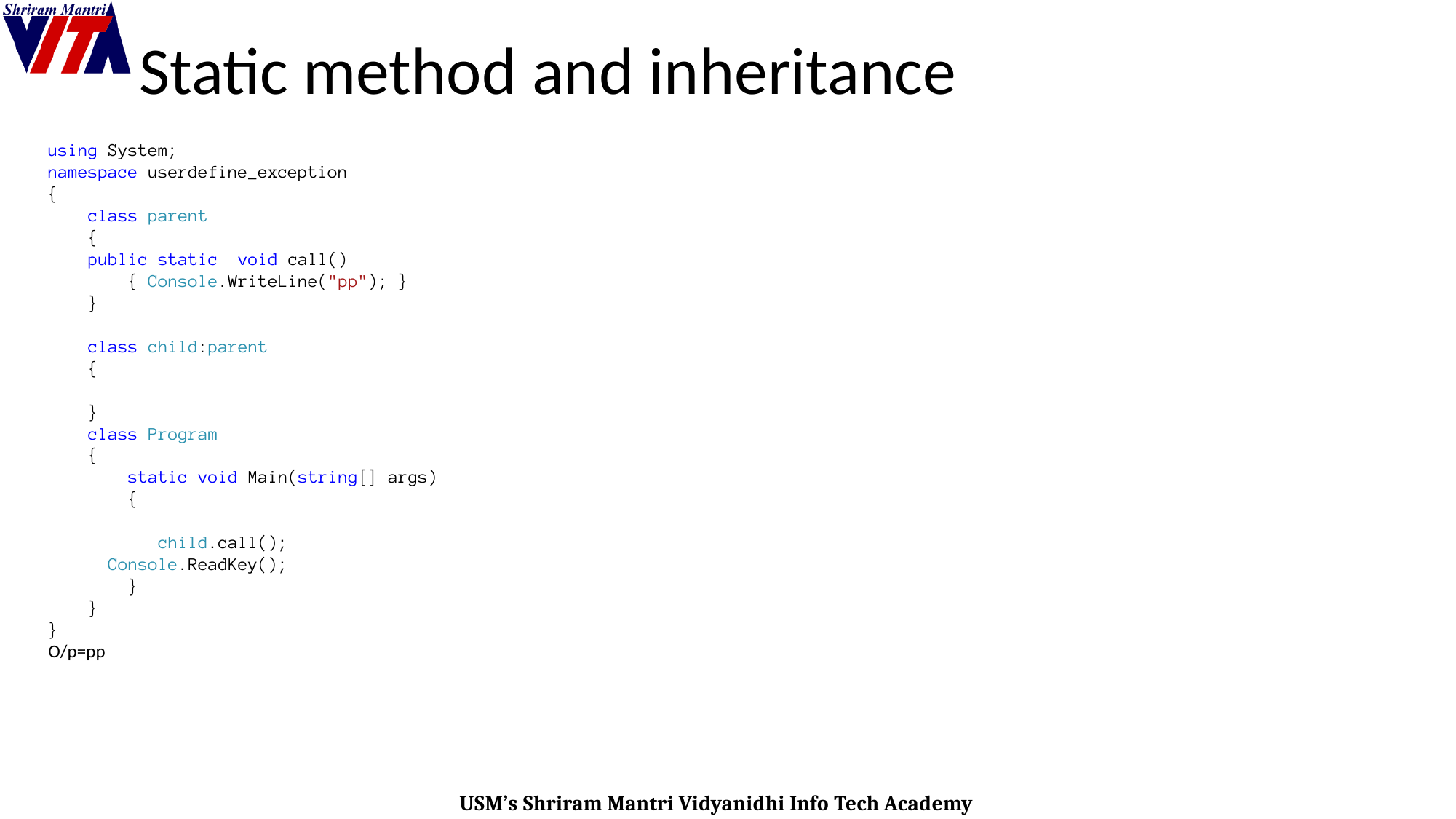

# Static method and inheritance
using System;
namespace userdefine_exception
{
    class parent
    {
    public static  void call()
        { Console.WriteLine("pp"); }
    }

    class child:parent
    {

    }
    class Program
    {
        static void Main(string[] args)
        {

           child.call();
      Console.ReadKey();
        }
    }
}
O/p=pp